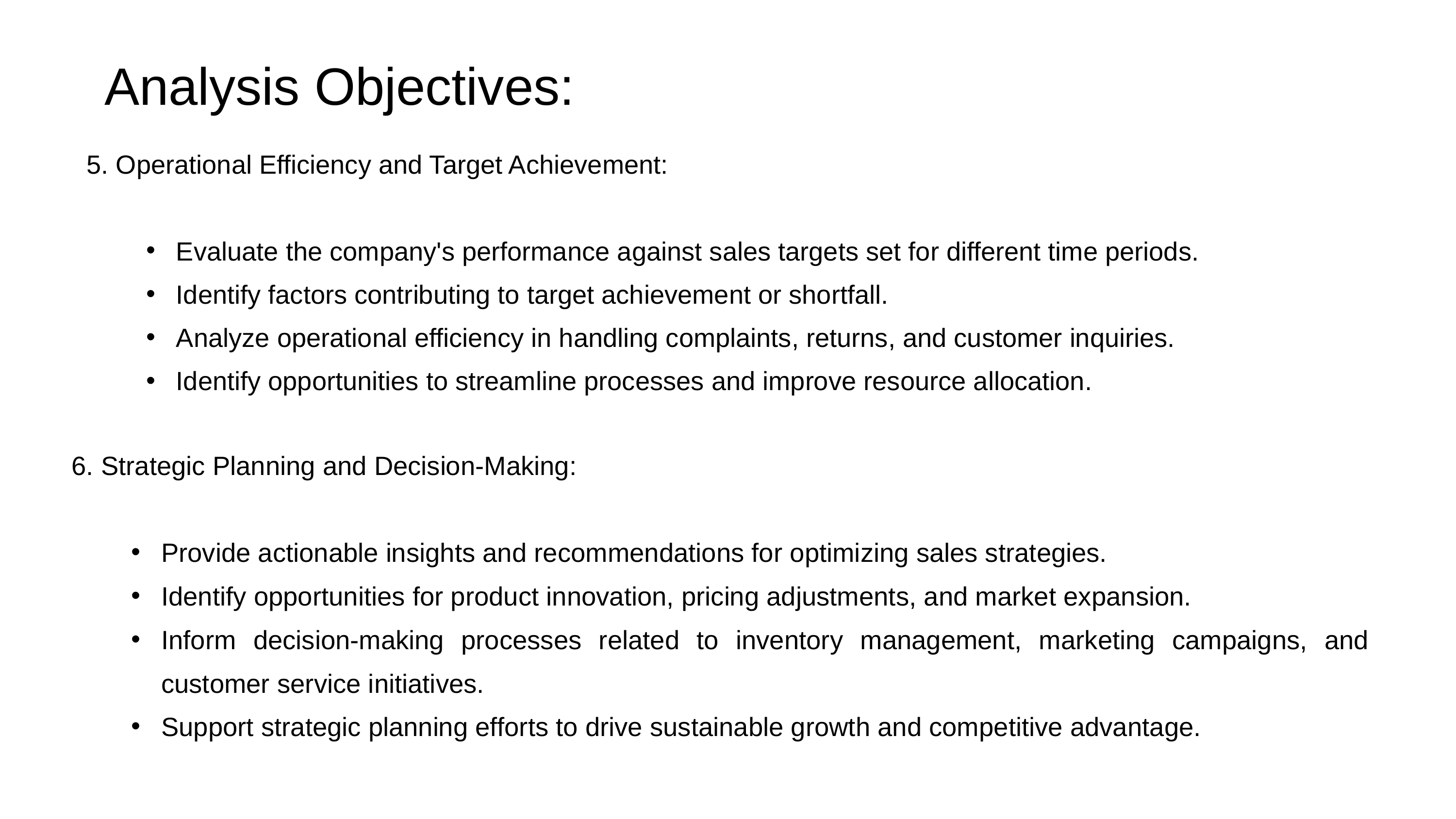

Analysis Objectives:
5. Operational Efficiency and Target Achievement:

Evaluate the company's performance against sales targets set for different time periods.
Identify factors contributing to target achievement or shortfall.
Analyze operational efficiency in handling complaints, returns, and customer inquiries.
Identify opportunities to streamline processes and improve resource allocation.

6. Strategic Planning and Decision-Making:

Provide actionable insights and recommendations for optimizing sales strategies.
Identify opportunities for product innovation, pricing adjustments, and market expansion.
Inform decision-making processes related to inventory management, marketing campaigns, and customer service initiatives.
Support strategic planning efforts to drive sustainable growth and competitive advantage.